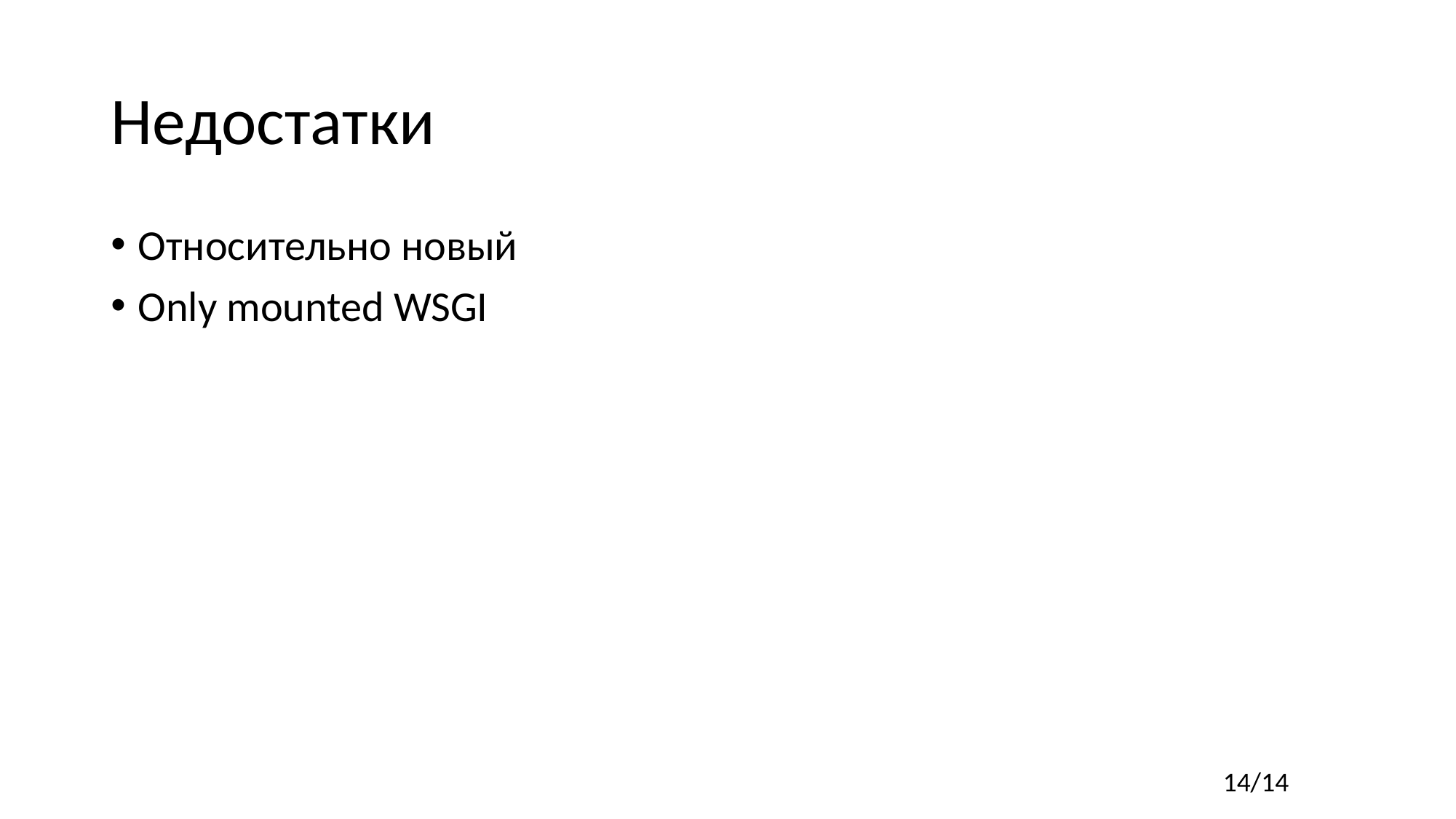

# Недостатки
Относительно новый
Only mounted WSGI